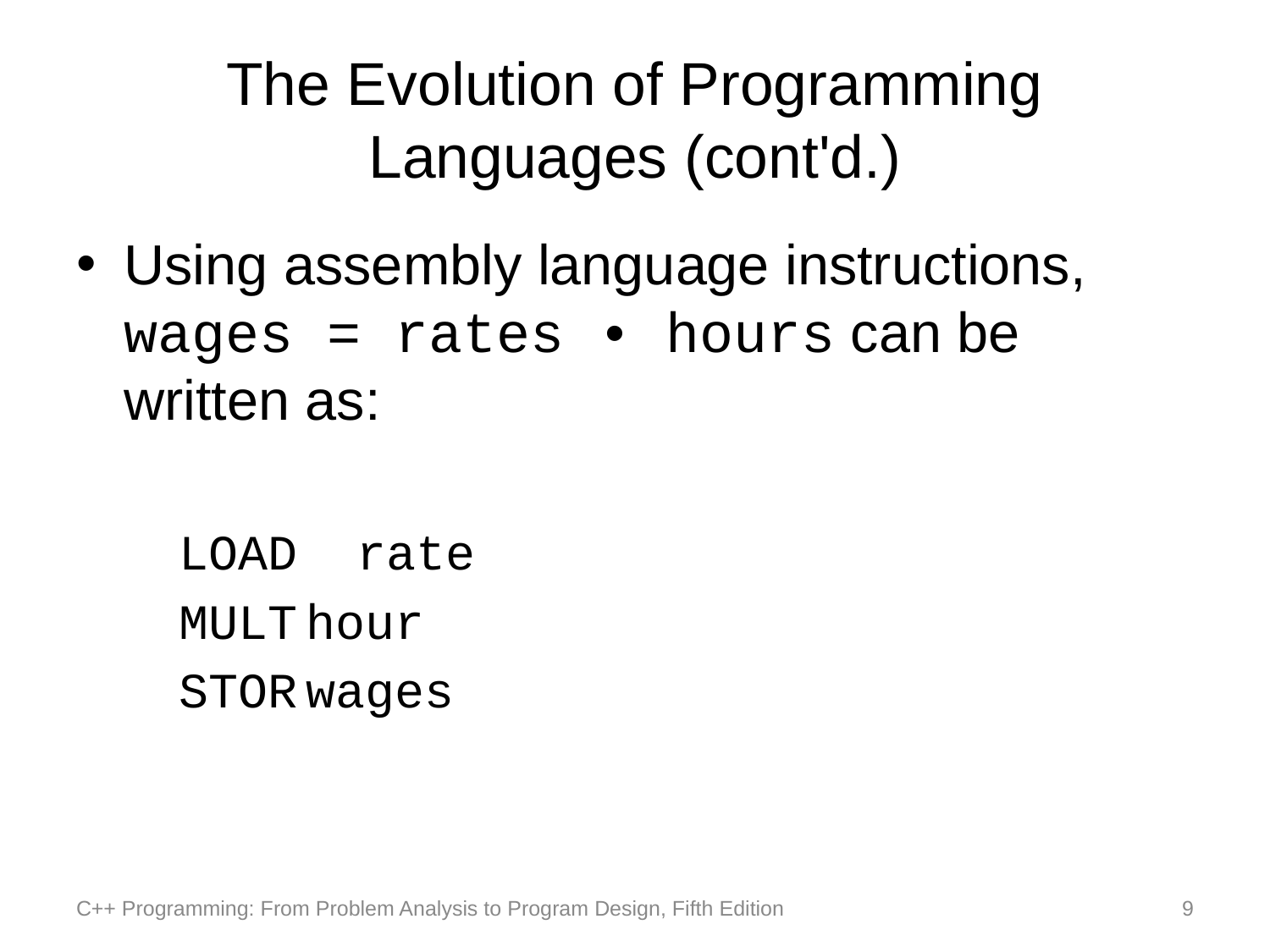

# The Evolution of Programming Languages (cont'd.)
Using assembly language instructions, wages = rates • hours can be written as:

	LOAD  rate
	MULT	hour
	STOR	wages
C++ Programming: From Problem Analysis to Program Design, Fifth Edition
9